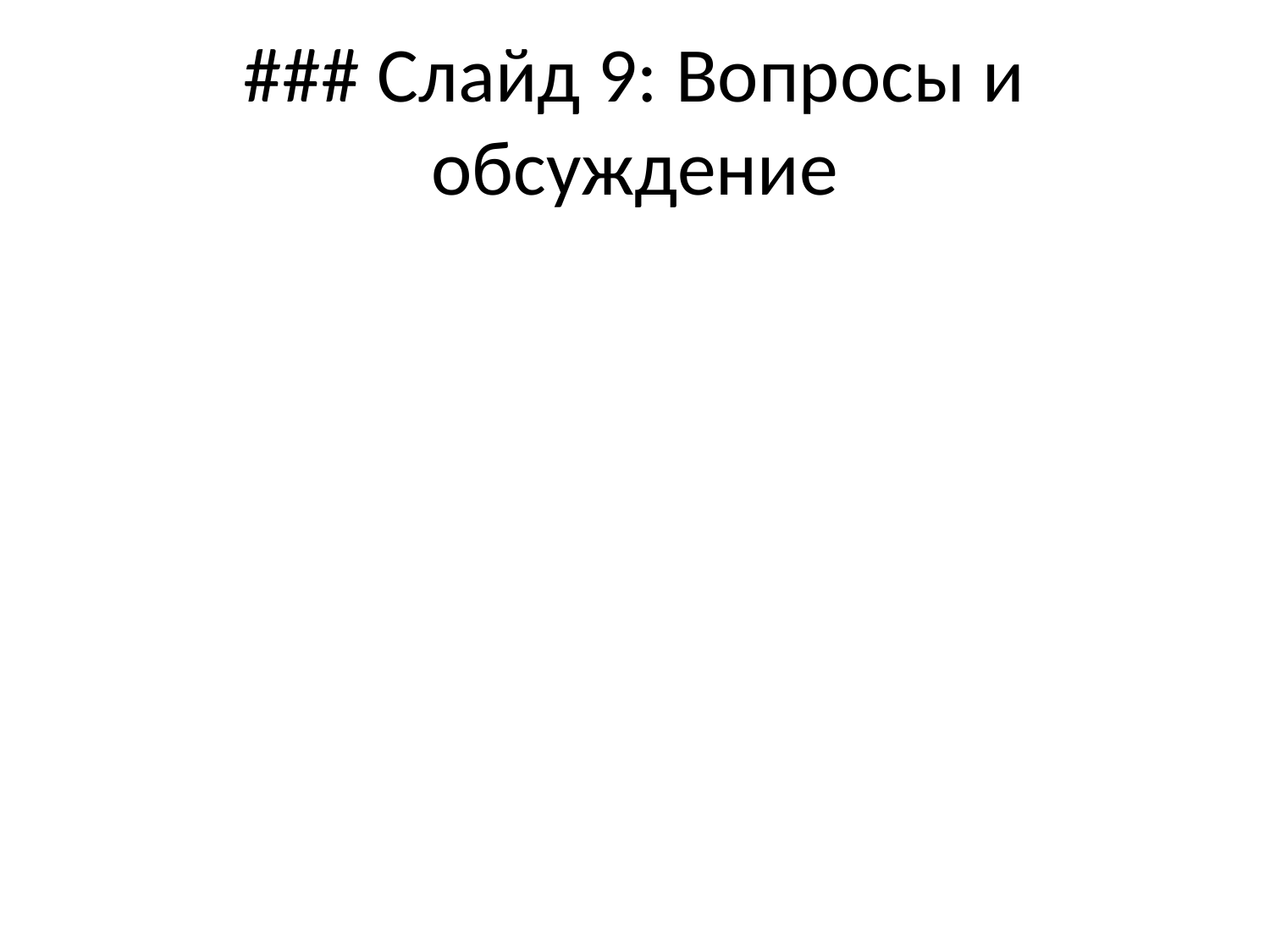

# ### Слайд 9: Вопросы и обсуждение